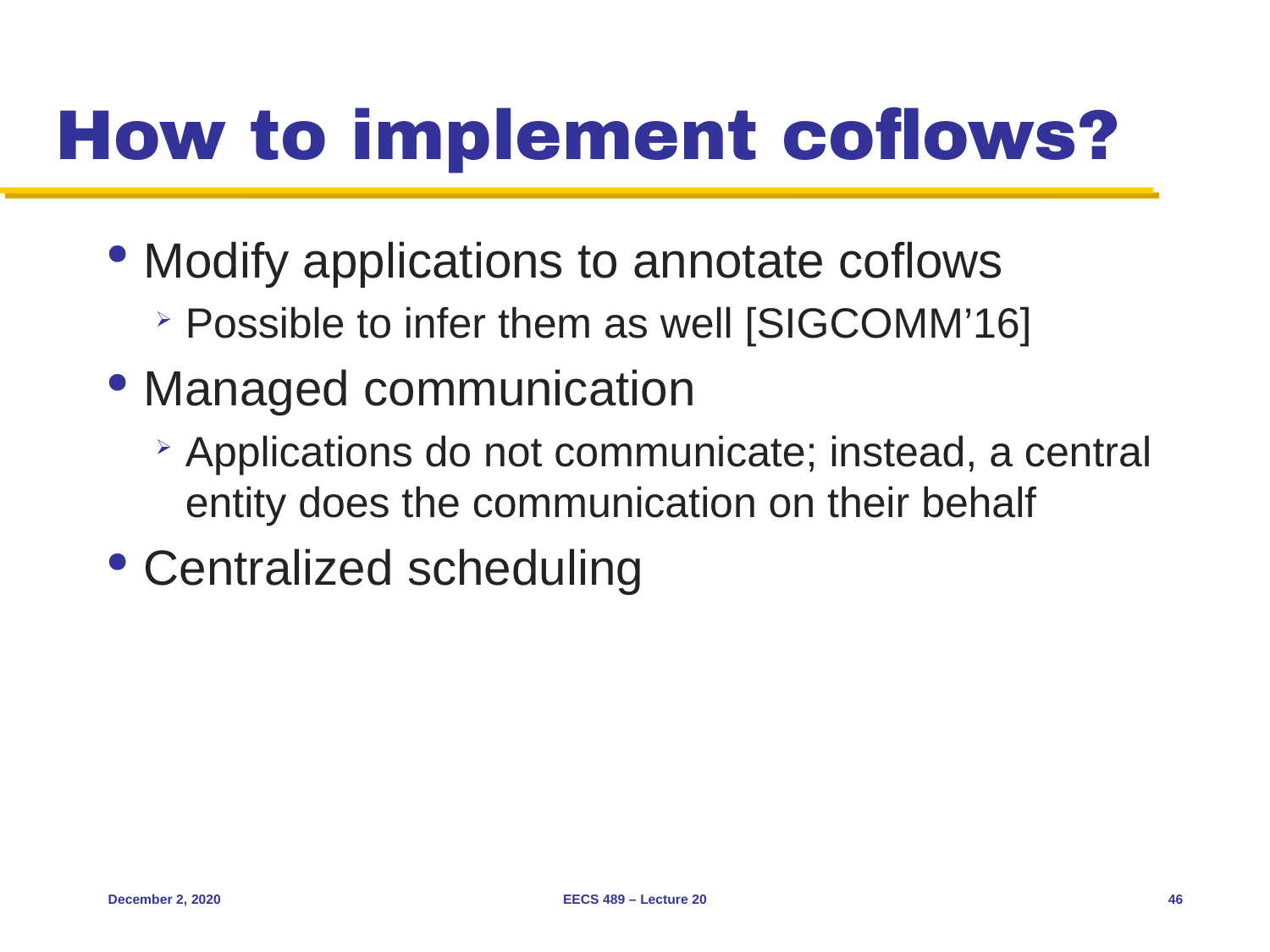

# How to implement coflows?
Modify applications to annotate coflows
Possible to infer them as well [SIGCOMM’16]
Managed communication
Applications do not communicate; instead, a central entity does the communication on their behalf
Centralized scheduling
December 2, 2020
EECS 489 – Lecture 20
46